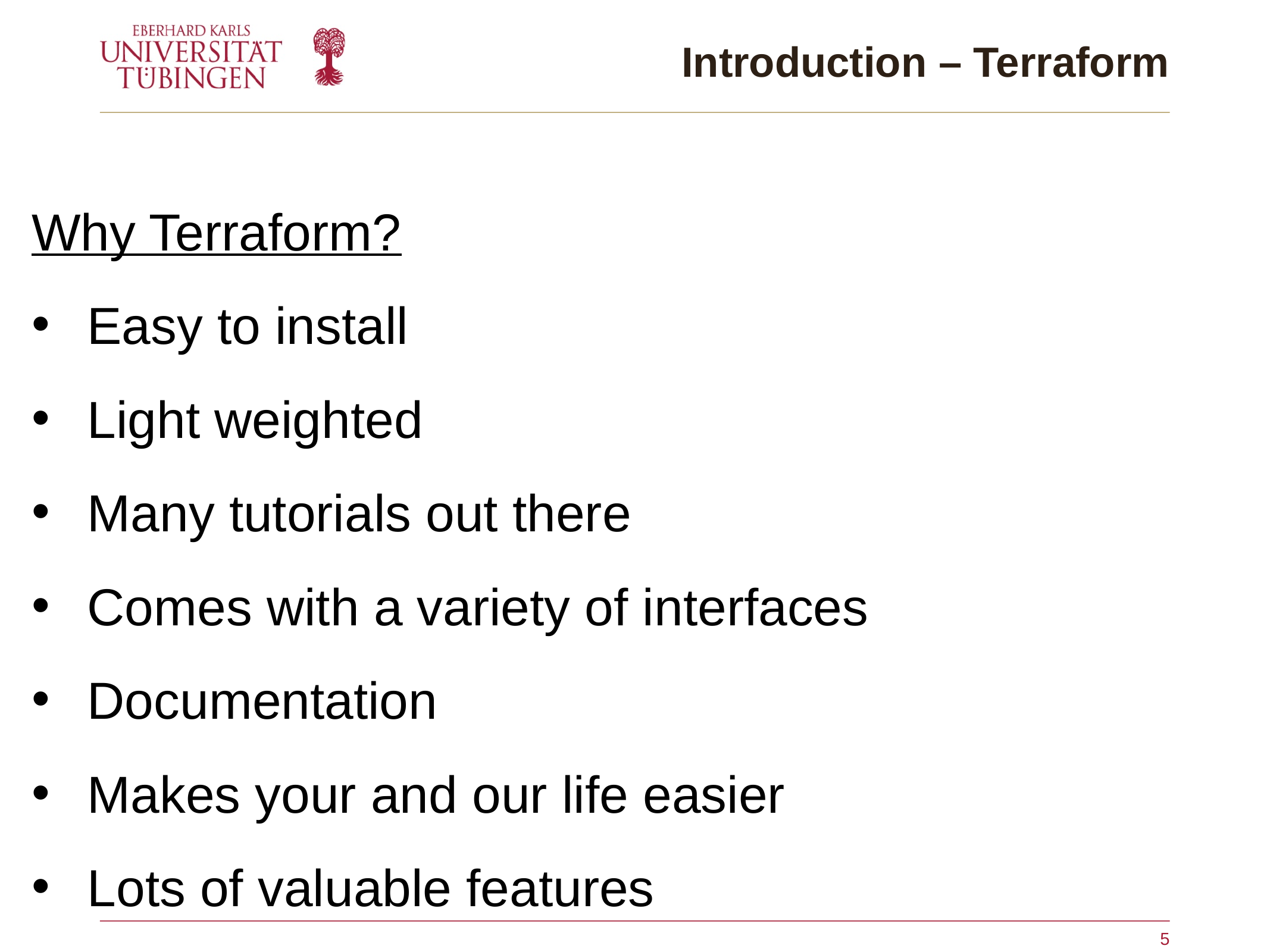

# Introduction – Terraform
Why Terraform?
Easy to install
Light weighted
Many tutorials out there
Comes with a variety of interfaces
Documentation
Makes your and our life easier
Lots of valuable features
5